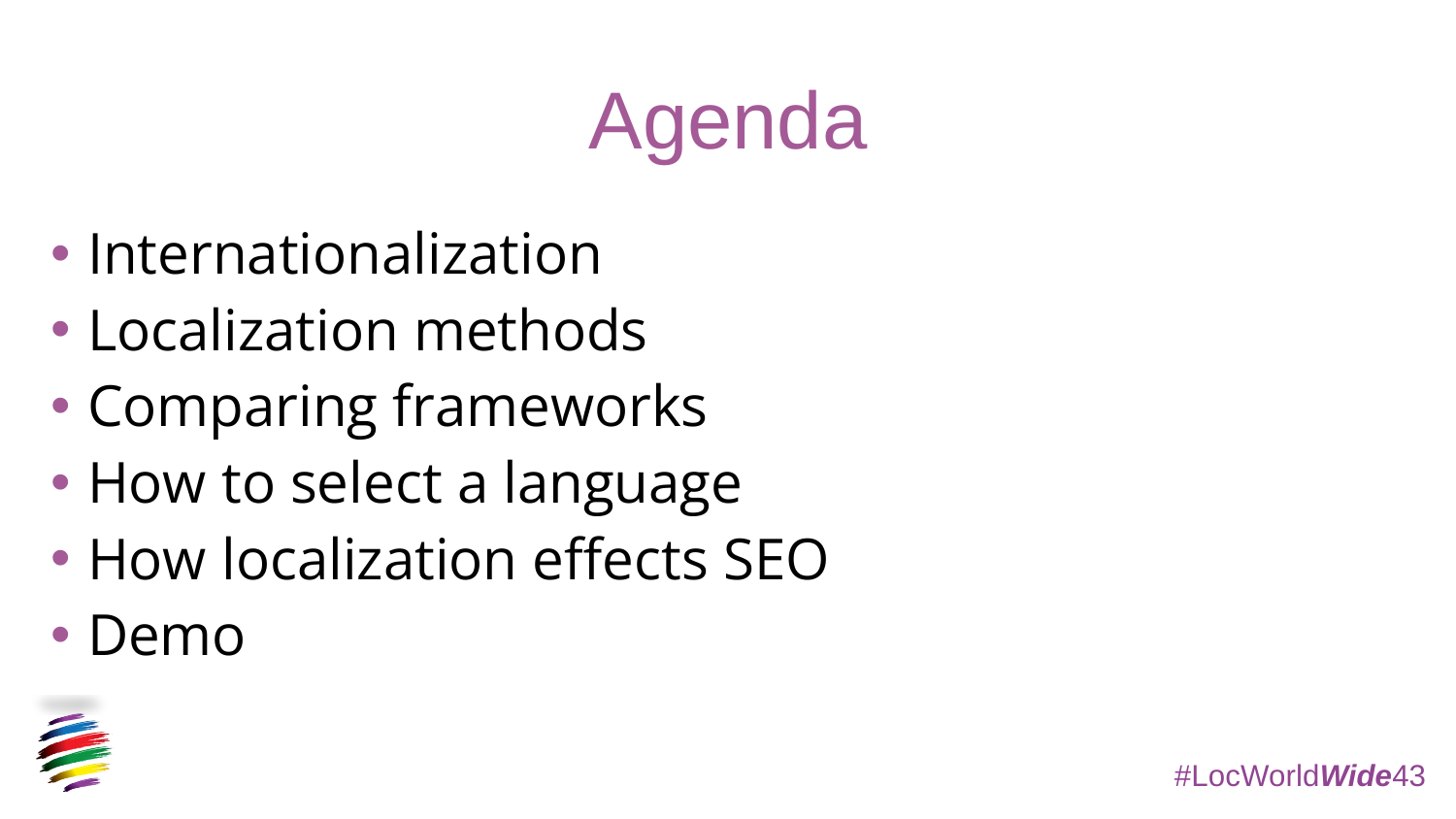

# Agenda
Internationalization
Localization methods
Comparing frameworks
How to select a language
How localization effects SEO
Demo